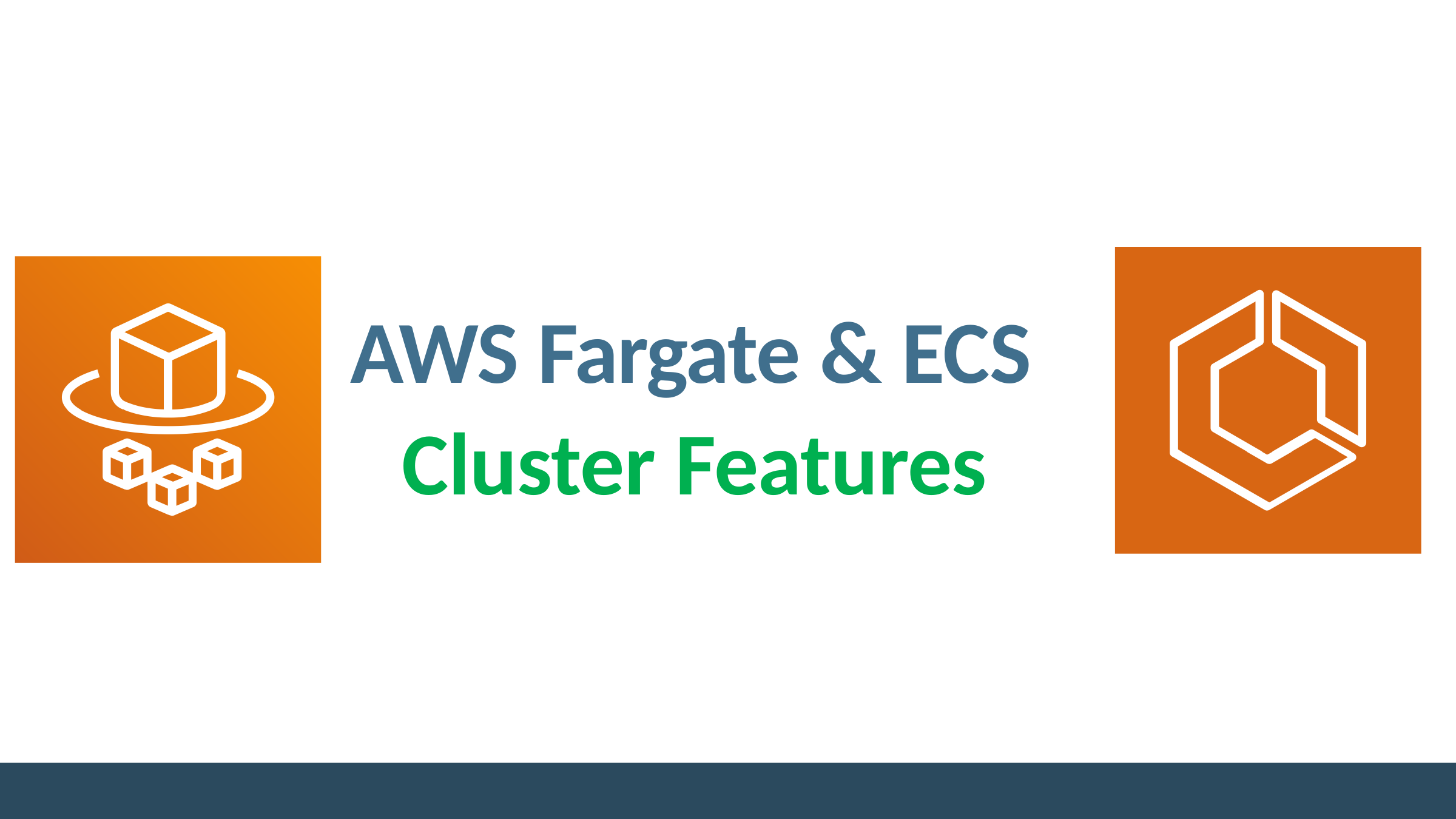

# AWS Fargate & ECS  Cluster Features